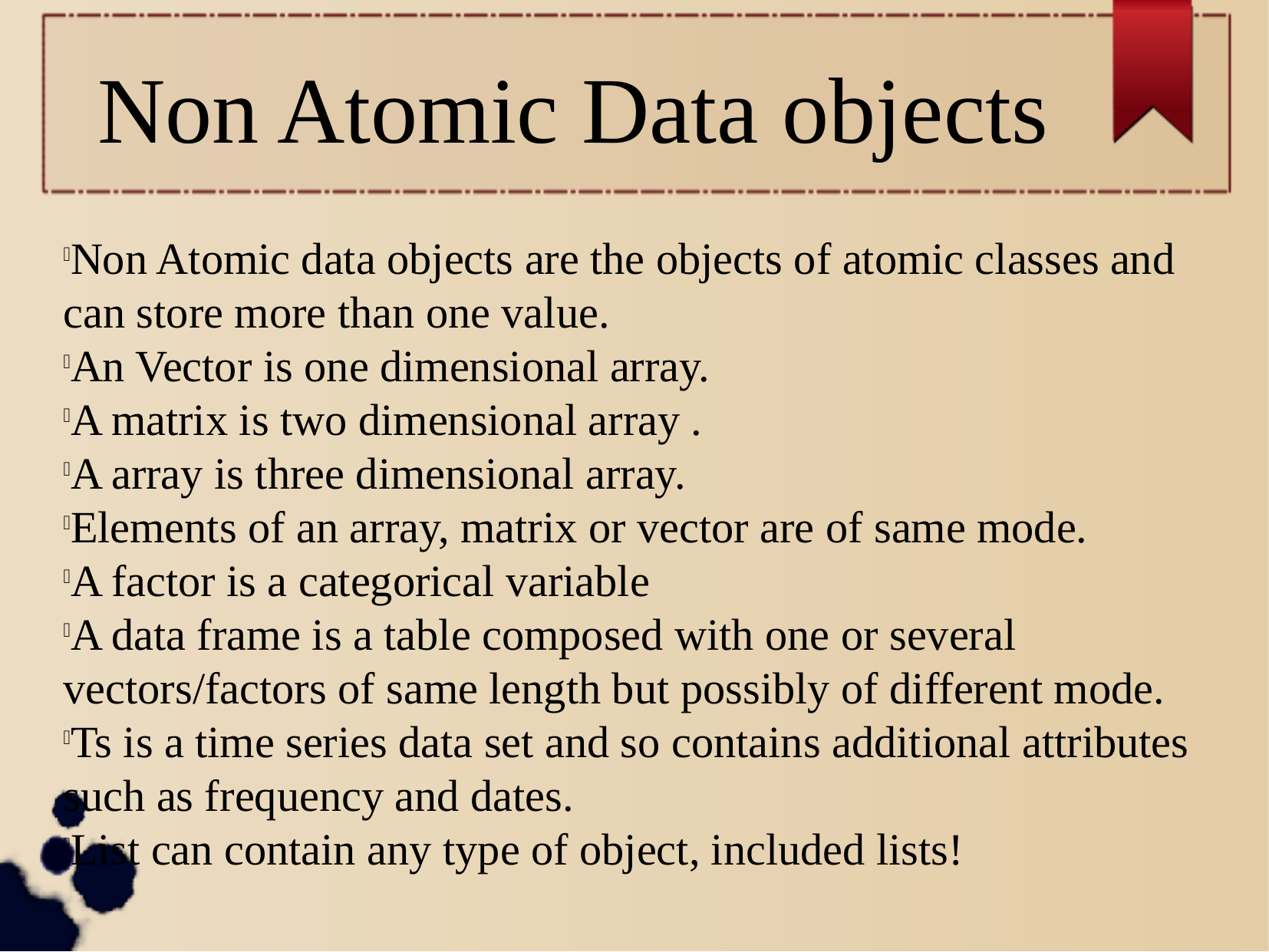

Non Atomic Data objects
Non Atomic data objects are the objects of atomic classes and can store more than one value.
An Vector is one dimensional array.
A matrix is two dimensional array .
A array is three dimensional array.
Elements of an array, matrix or vector are of same mode.
A factor is a categorical variable
A data frame is a table composed with one or several vectors/factors of same length but possibly of different mode.
Ts is a time series data set and so contains additional attributes such as frequency and dates.
List can contain any type of object, included lists!